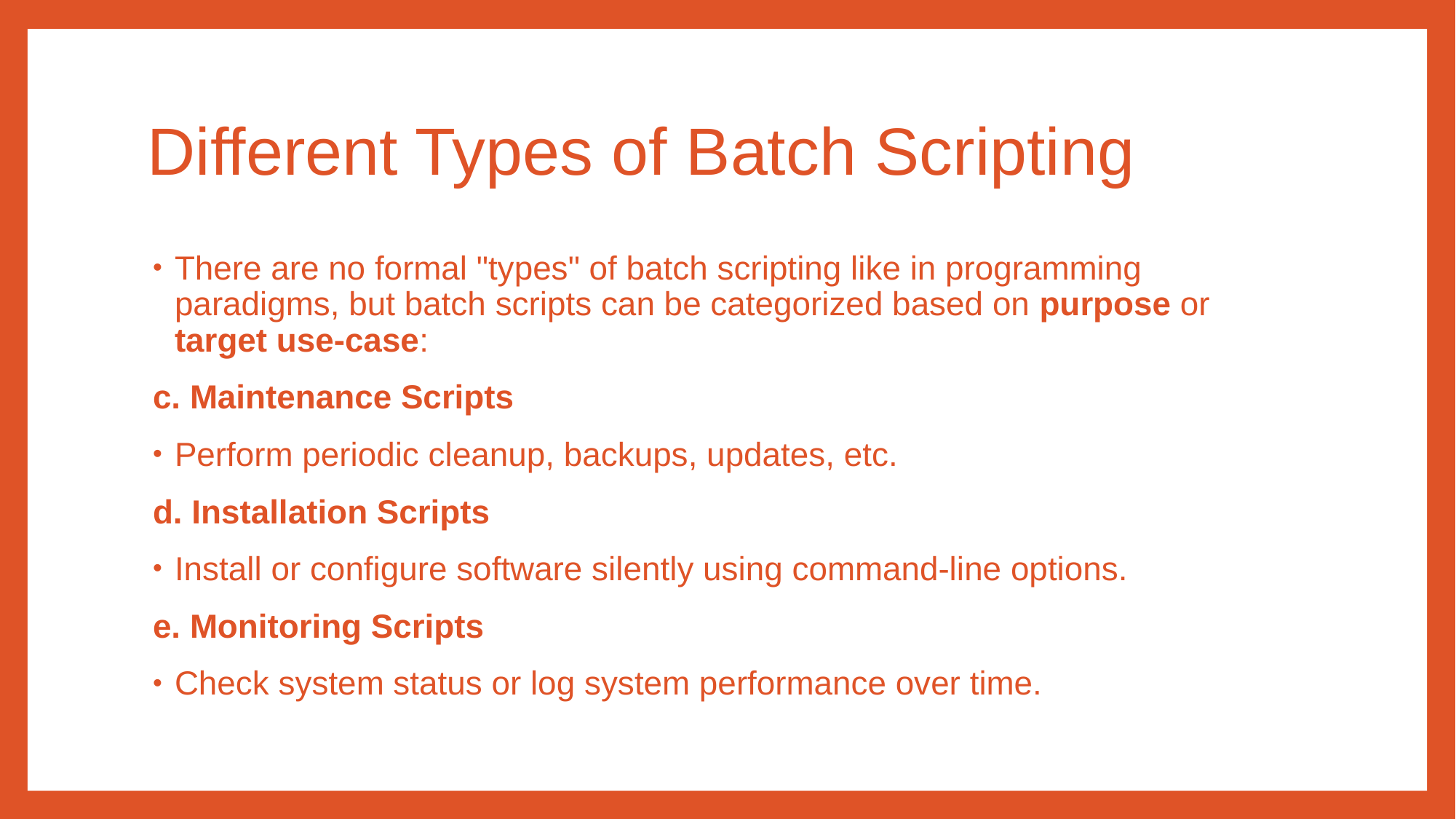

# Different Types of Batch Scripting
There are no formal "types" of batch scripting like in programming paradigms, but batch scripts can be categorized based on purpose or target use-case:
c. Maintenance Scripts
Perform periodic cleanup, backups, updates, etc.
d. Installation Scripts
Install or configure software silently using command-line options.
e. Monitoring Scripts
Check system status or log system performance over time.